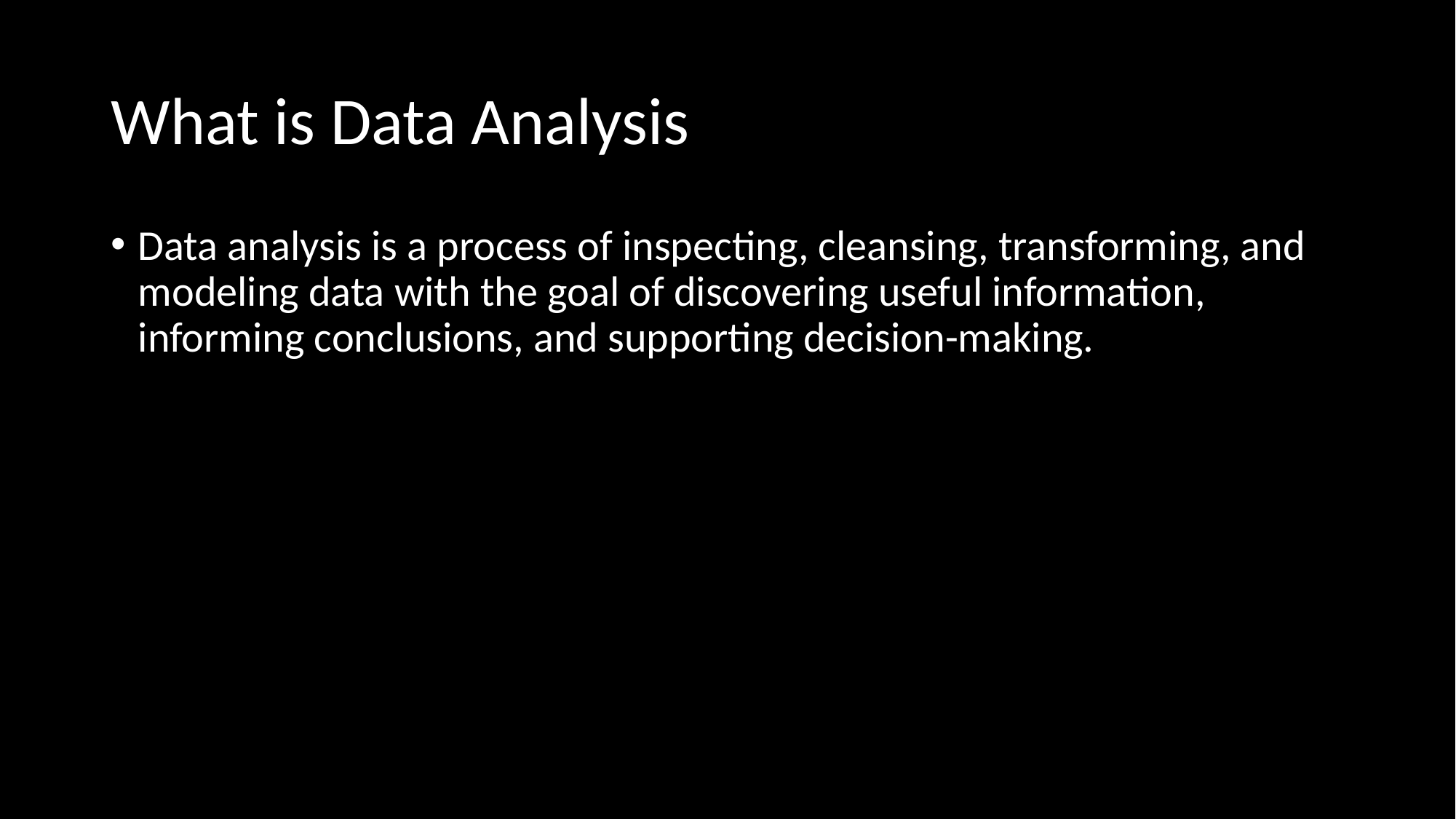

# What is Data Analysis
Data analysis is a process of inspecting, cleansing, transforming, and modeling data with the goal of discovering useful information, informing conclusions, and supporting decision-making.